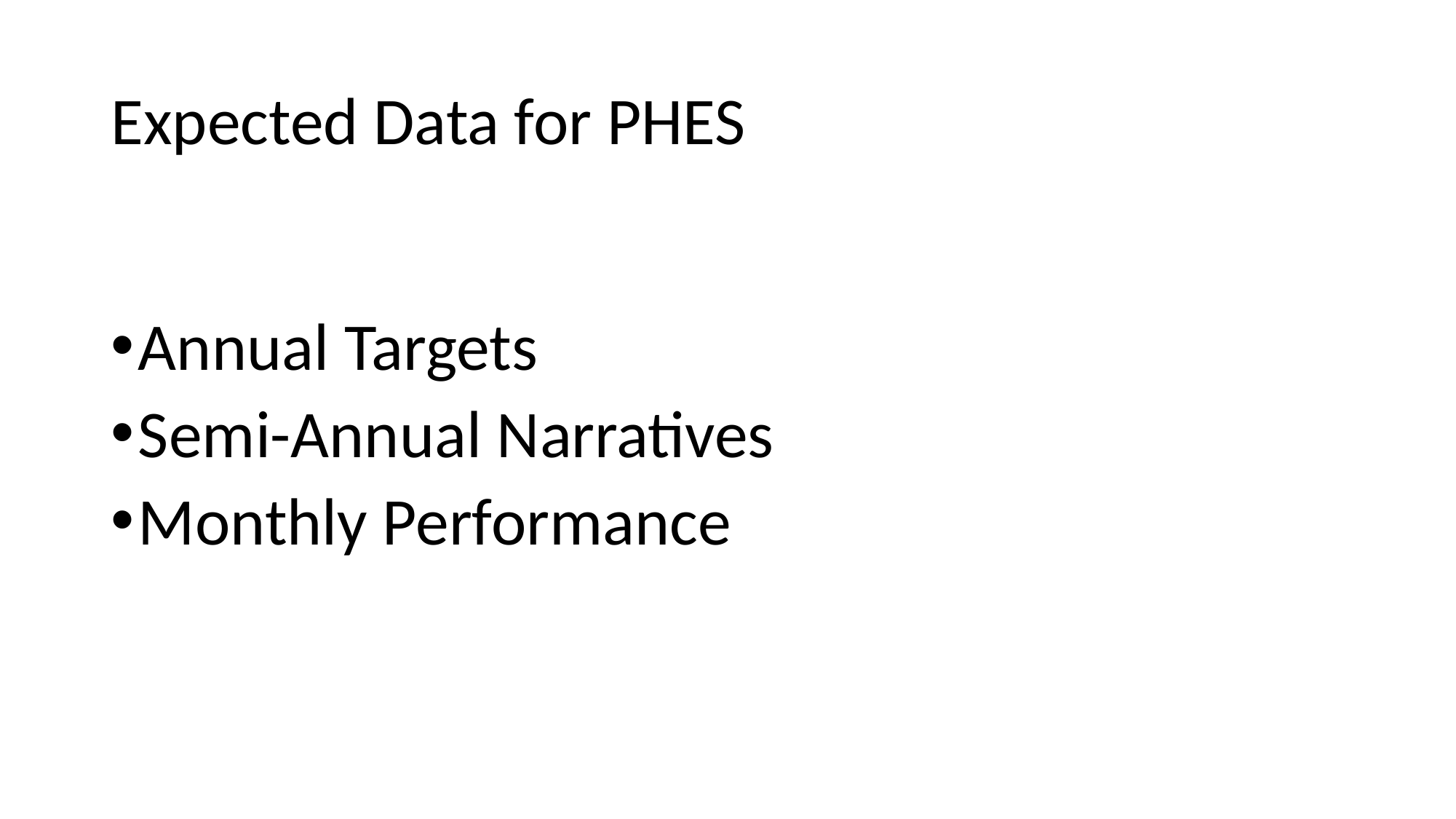

# Expected Data for PHES
Annual Targets
Semi-Annual Narratives
Monthly Performance